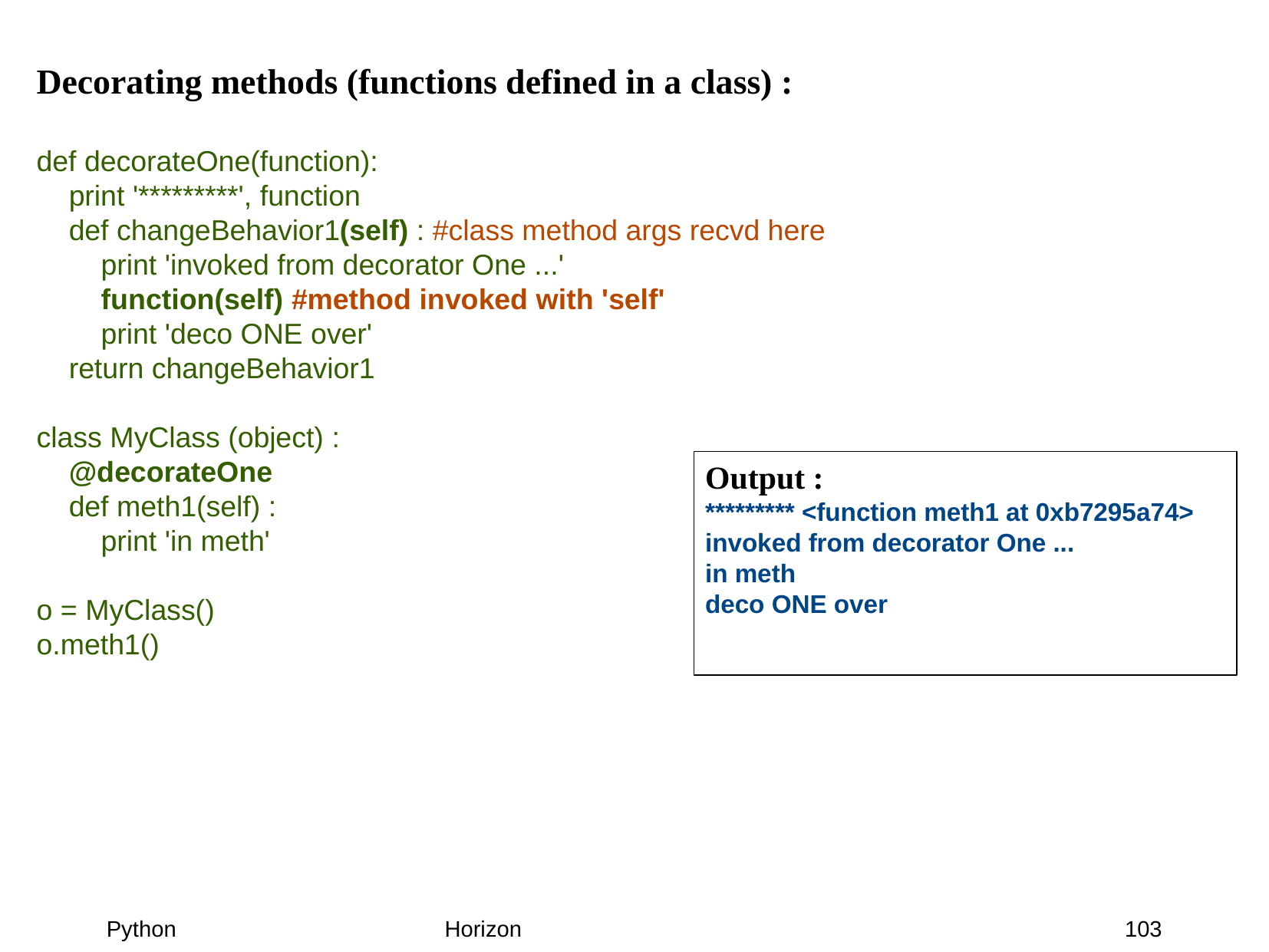

Decorating methods (functions defined in a class) :

def decorateOne(function):
    print '*********', function
    def changeBehavior1(self) : #class method args recvd here
        print 'invoked from decorator One ...'
        function(self) #method invoked with 'self'
        print 'deco ONE over'
    return changeBehavior1

class MyClass (object) :
    @decorateOne
    def meth1(self) :
        print 'in meth'

o = MyClass()
o.meth1()
Output :
********* <function meth1 at 0xb7295a74>
invoked from decorator One ...
in meth
deco ONE over
103
Python
Horizon